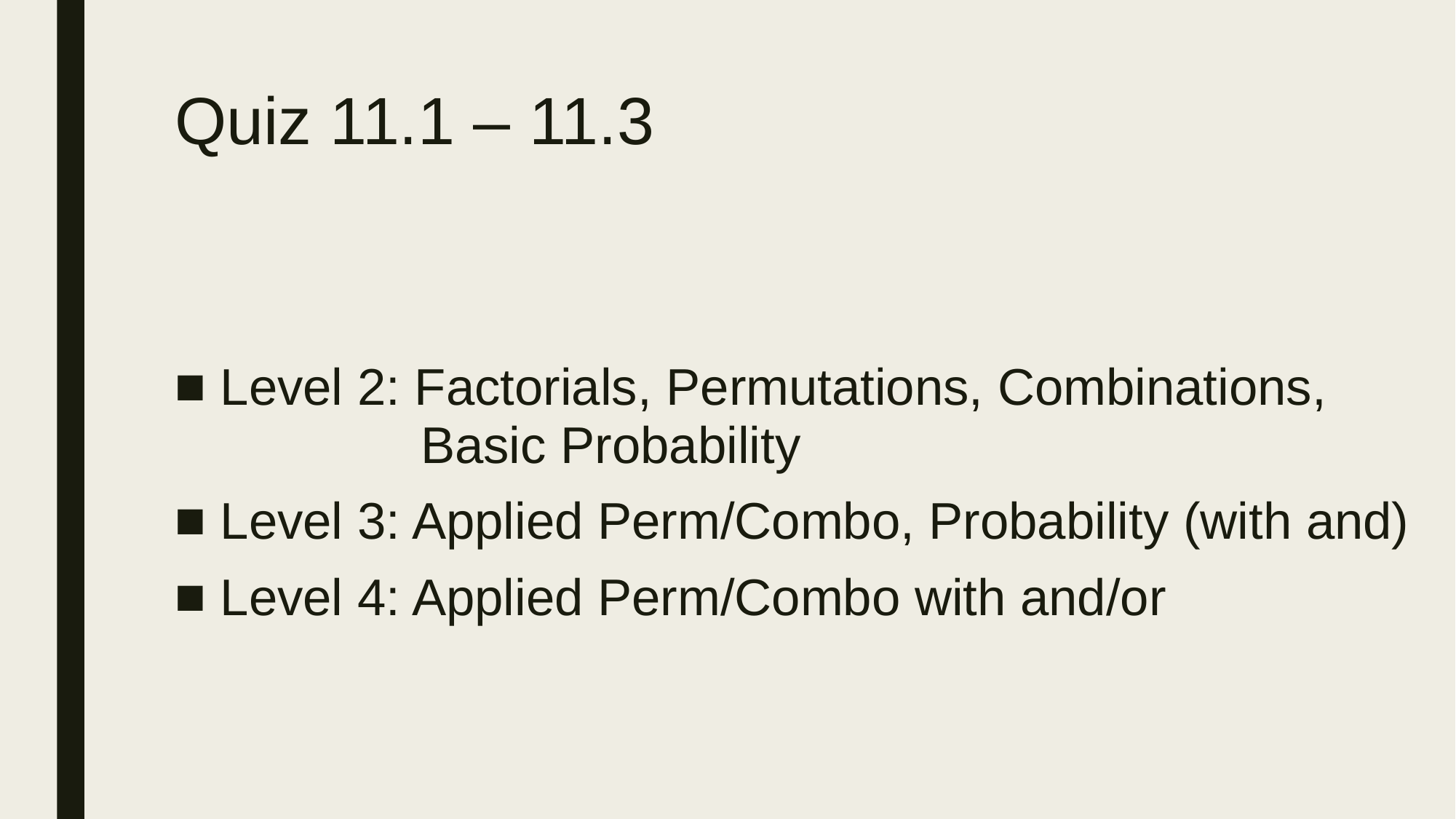

# Quiz 11.1 – 11.3

Level 2: Factorials, Permutations, Combinations,
              Basic Probability
Level 3: Applied Perm/Combo, Probability (with and)
Level 4: Applied Perm/Combo with and/or